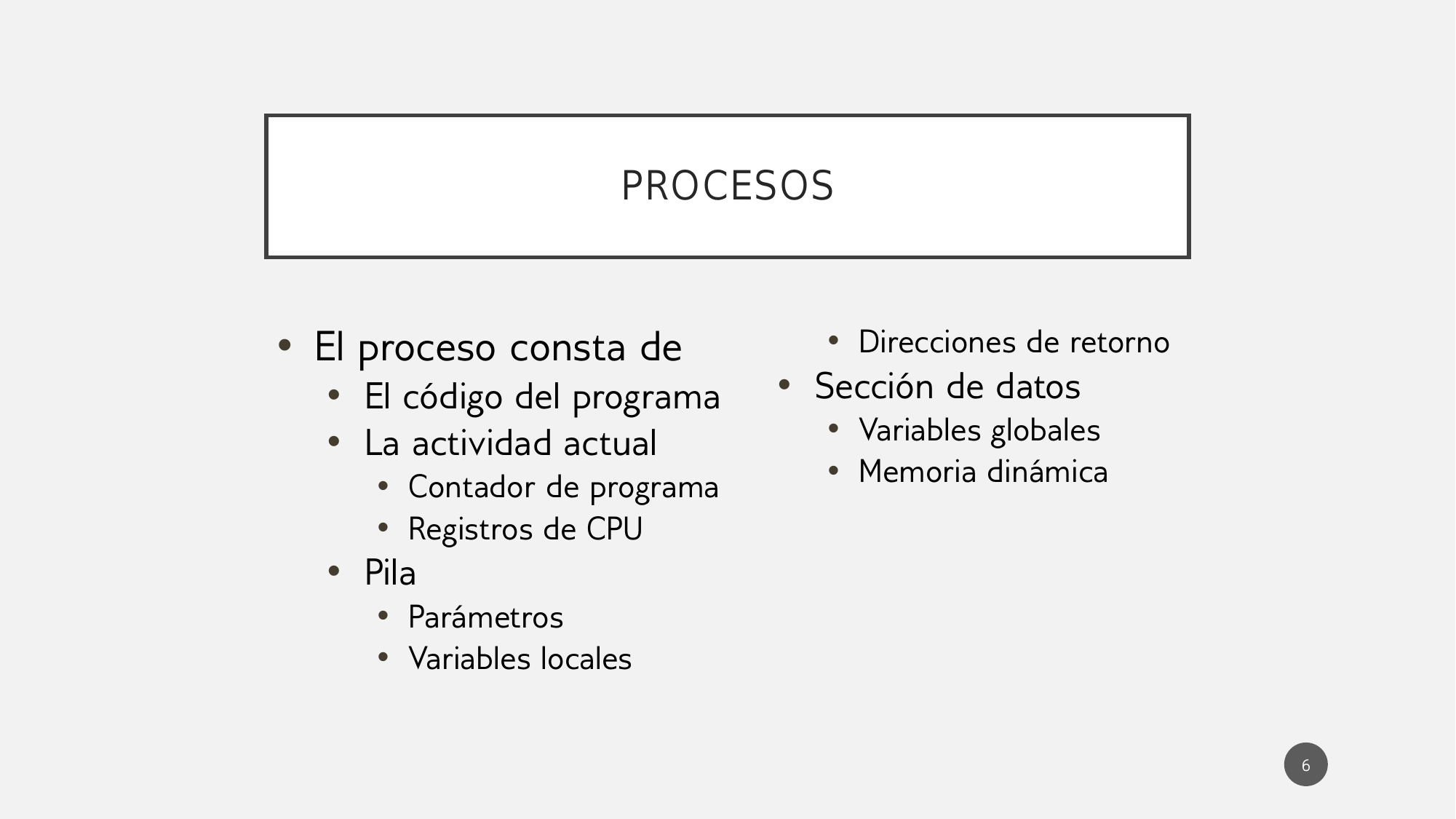

# Procesos
El proceso consta de
El código del programa
La actividad actual
Contador de programa
Registros de CPU
Pila
Parámetros
Variables locales
Direcciones de retorno
Sección de datos
Variables globales
Memoria dinámica

6